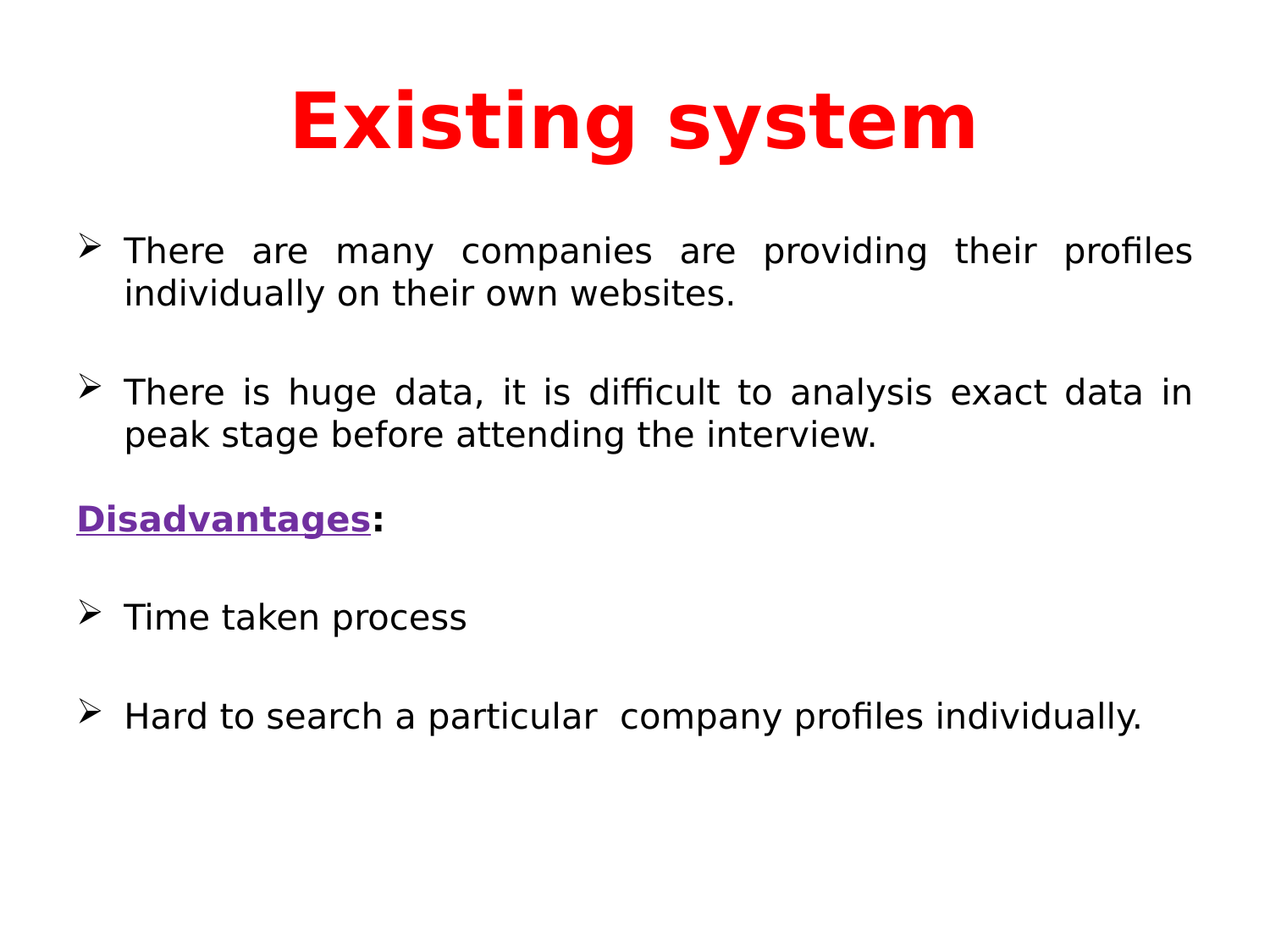

# Existing system
There are many companies are providing their profiles individually on their own websites.

There is huge data, it is difficult to analysis exact data in peak stage before attending the interview.

Disadvantages:

Time taken process

Hard to search a particular  company profiles individually.